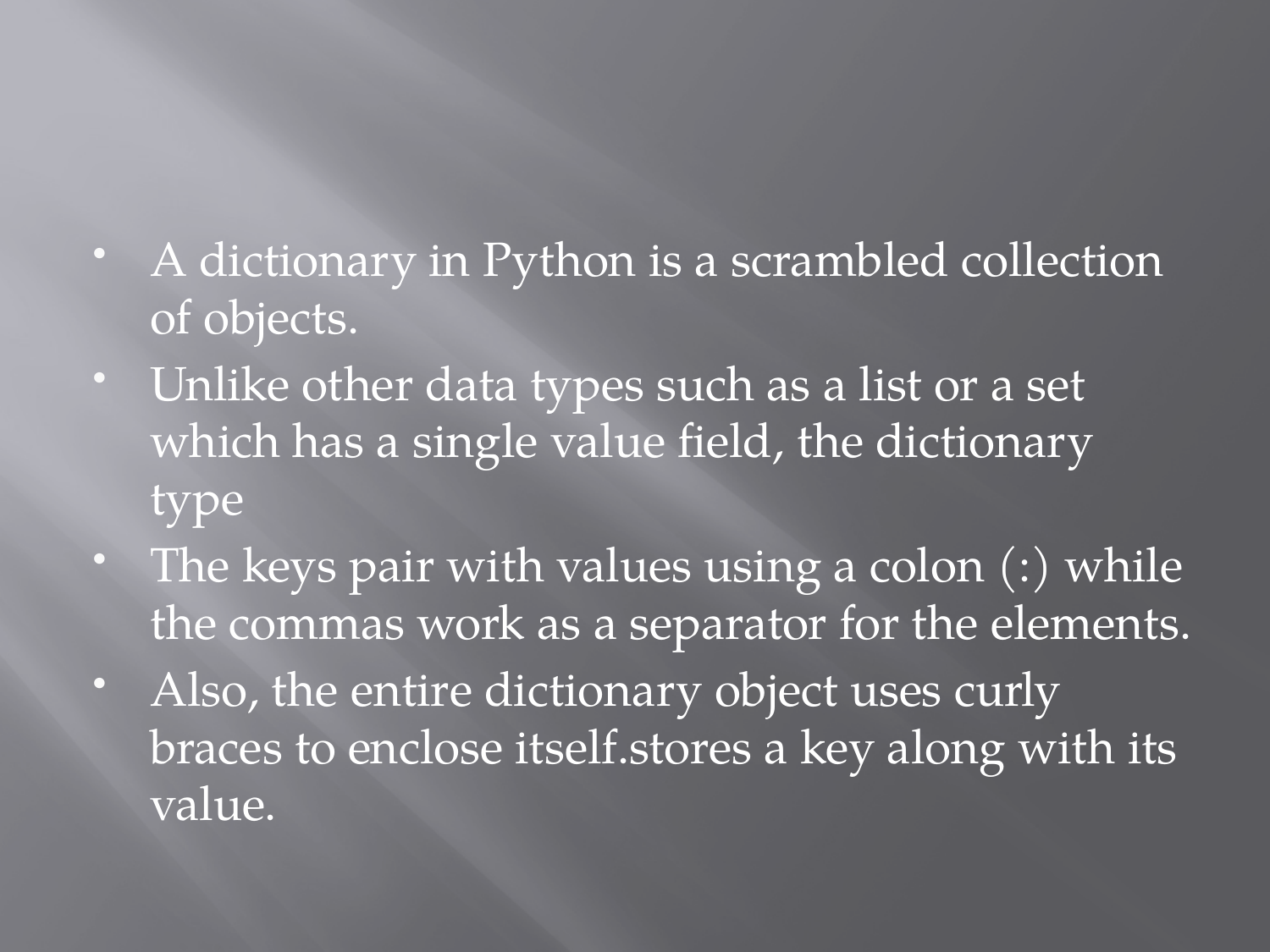

#
A dictionary in Python is a scrambled collection of objects.
Unlike other data types such as a list or a set which has a single value field, the dictionary type
The keys pair with values using a colon (:) while the commas work as a separator for the elements.
Also, the entire dictionary object uses curly braces to enclose itself.stores a key along with its value.